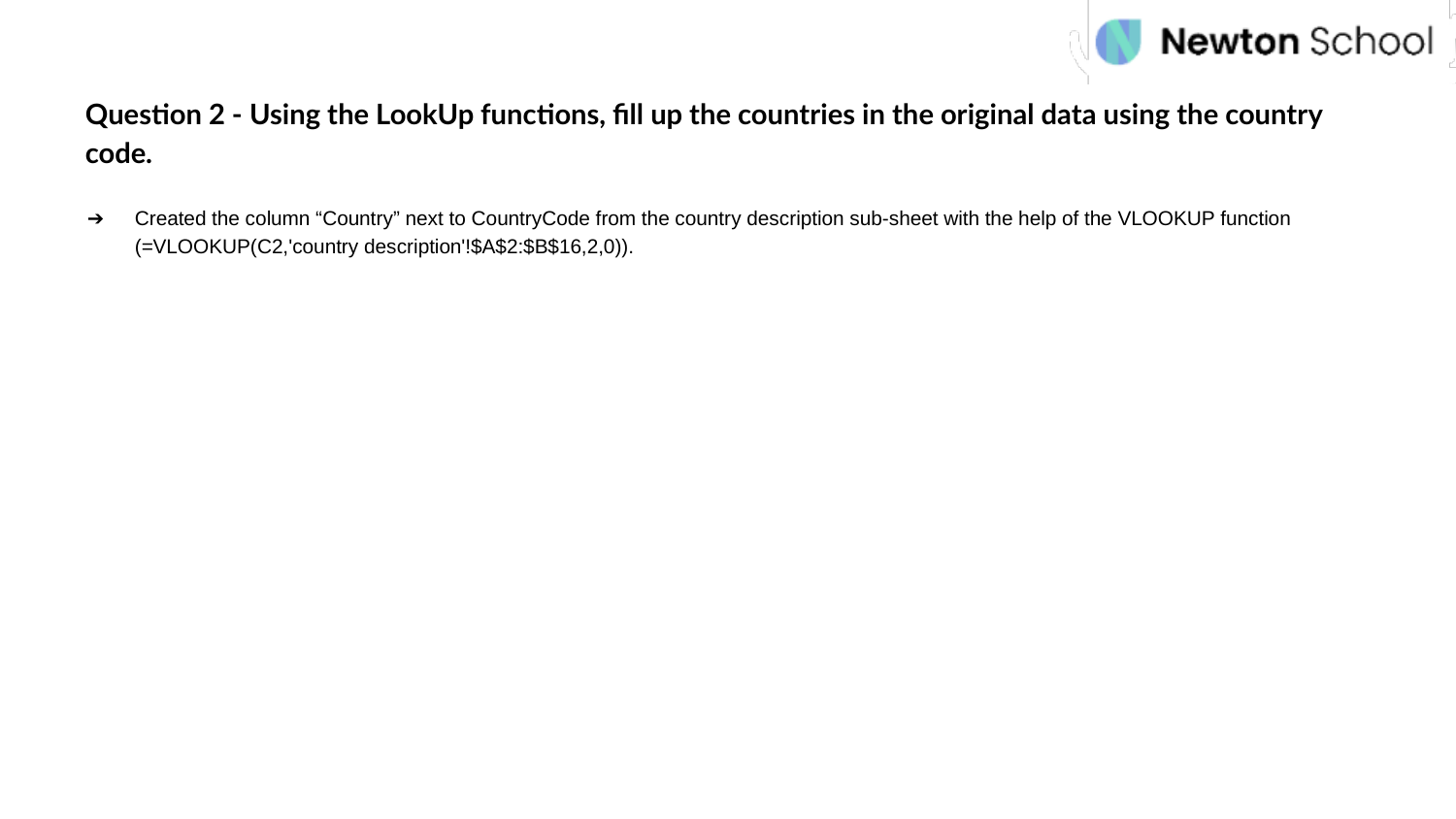

Question 2 - Using the LookUp functions, fill up the countries in the original data using the country code.
Created the column “Country” next to CountryCode from the country description sub-sheet with the help of the VLOOKUP function (=VLOOKUP(C2,'country description'!$A$2:$B$16,2,0)).